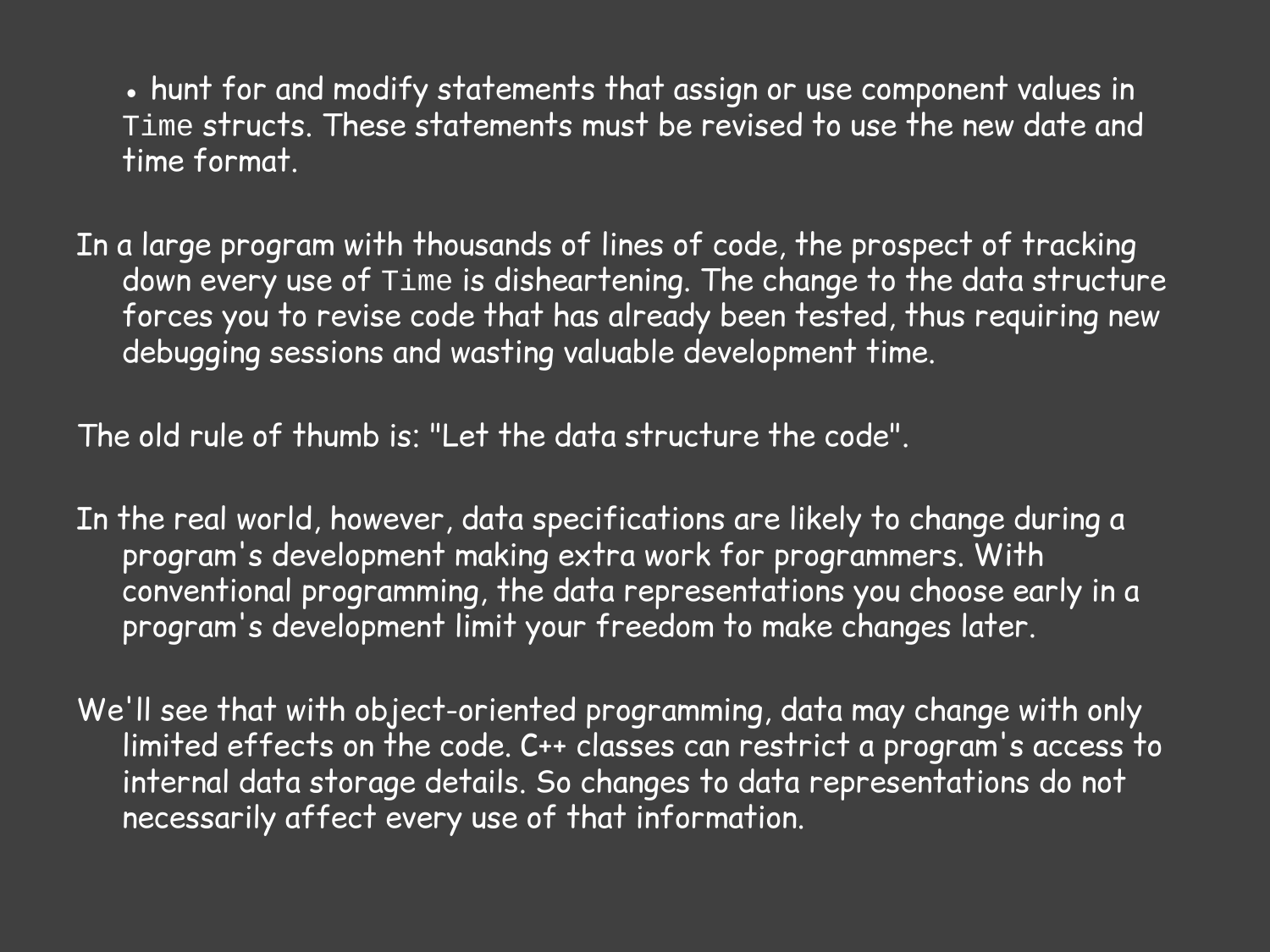

● hunt for and modify statements that assign or use component values in Time structs. These statements must be revised to use the new date and time format.

In a large program with thousands of lines of code, the prospect of tracking down every use of Time is disheartening. The change to the data structure forces you to revise code that has already been tested, thus requiring new debugging sessions and wasting valuable development time.

The old rule of thumb is: "Let the data structure the code".

In the real world, however, data specifications are likely to change during a program's development making extra work for programmers. With conventional programming, the data representations you choose early in a program's development limit your freedom to make changes later.

We'll see that with object-oriented programming, data may change with only limited effects on the code. C++ classes can restrict a program's access to internal data storage details. So changes to data representations do not necessarily affect every use of that information.